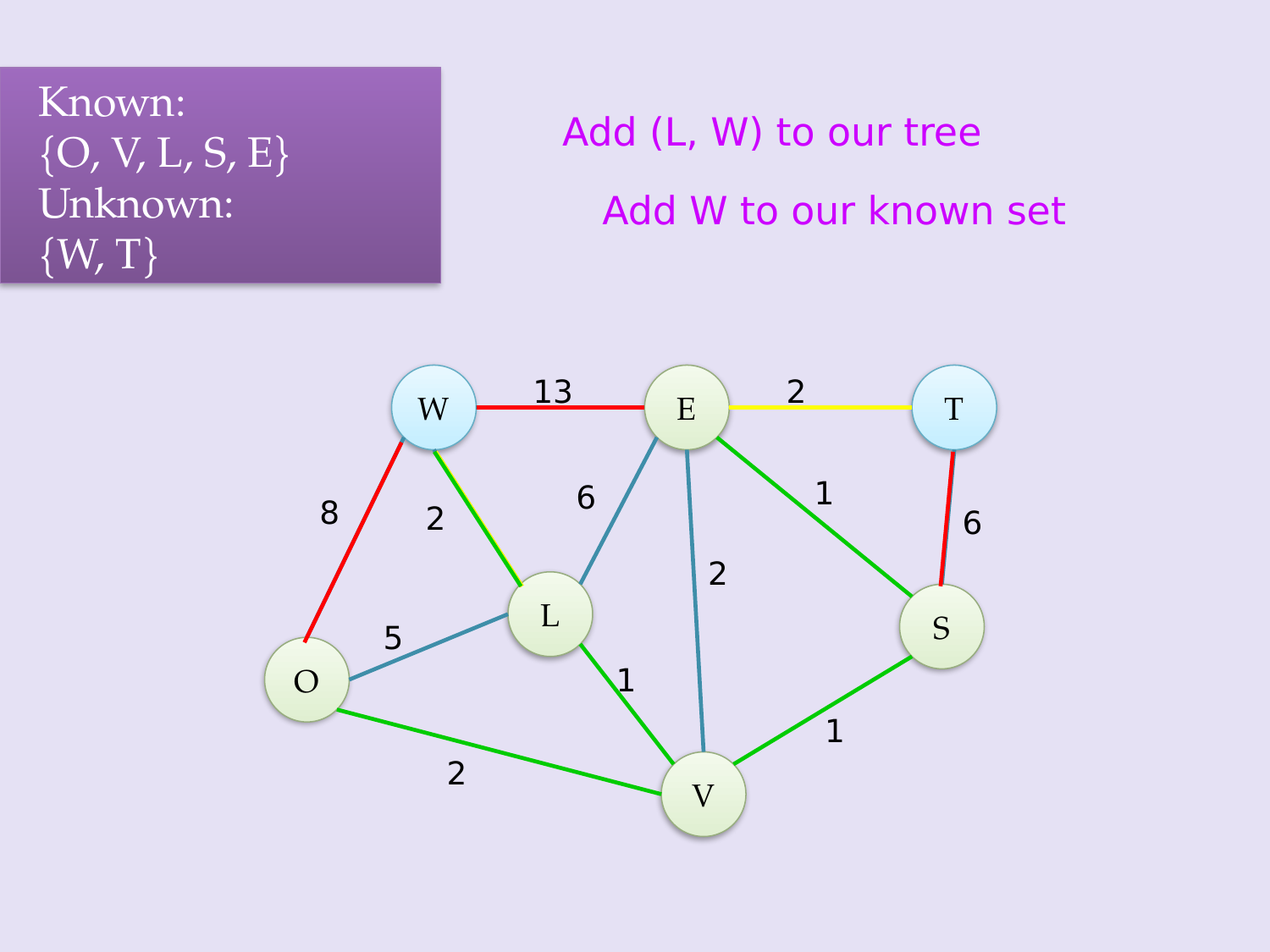

Known:
{O, V, L, S, E}
Unknown:
{W, T}
Add (L, W) to our tree
Add W to our known set
W
13
E
2
T
1
6
8
2
6
2
L
S
5
O
1
1
2
V